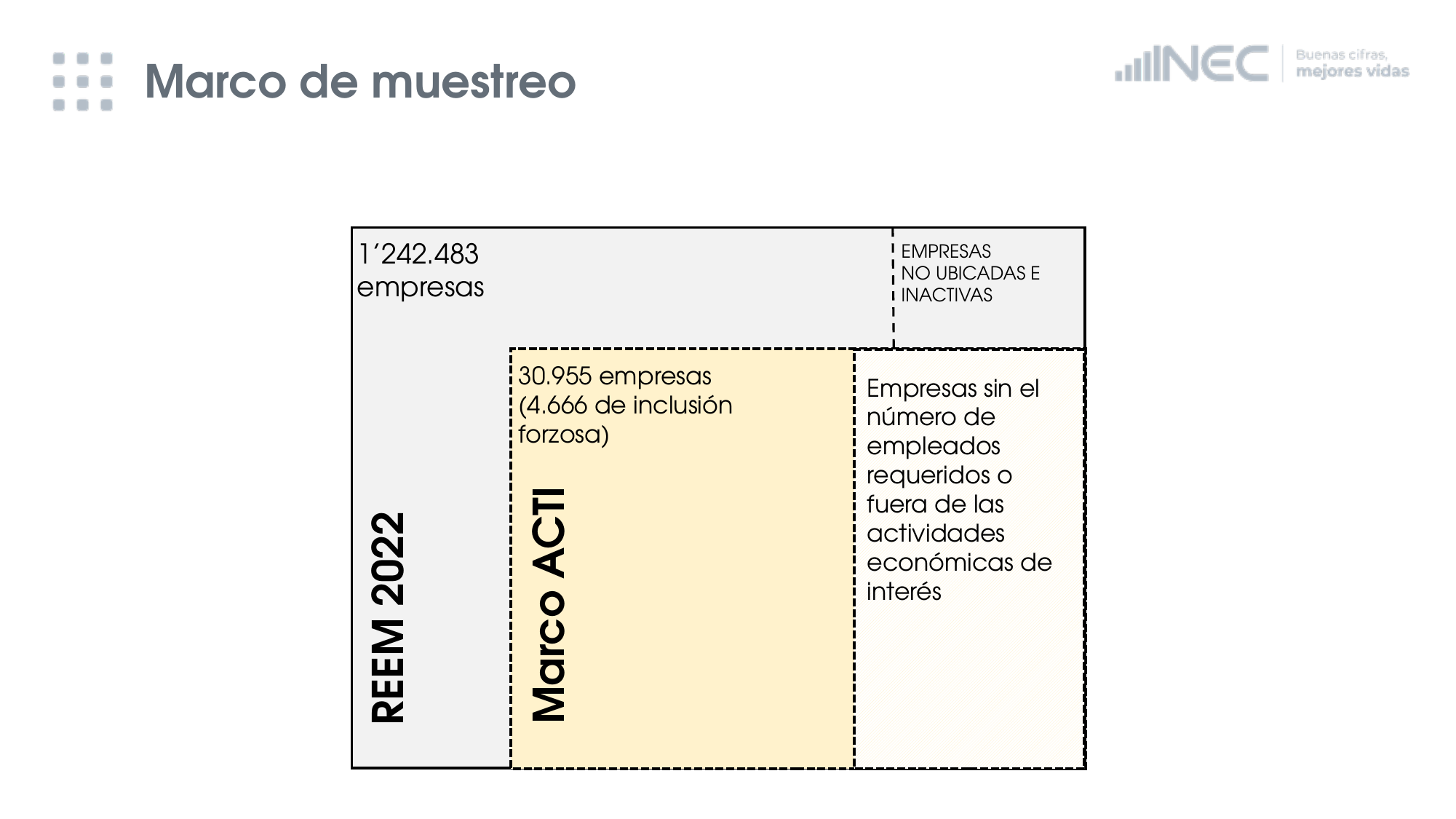

# Marco de muestreo

1’242.483 empresas
EMPRESAS
NO UBICADAS E INACTIVAS

30.955 empresas (4.666 de inclusión forzosa)
Empresas sin el número de empleados requeridos o fuera de las actividades económicas de interés
REEM 2022
Marco ACTI